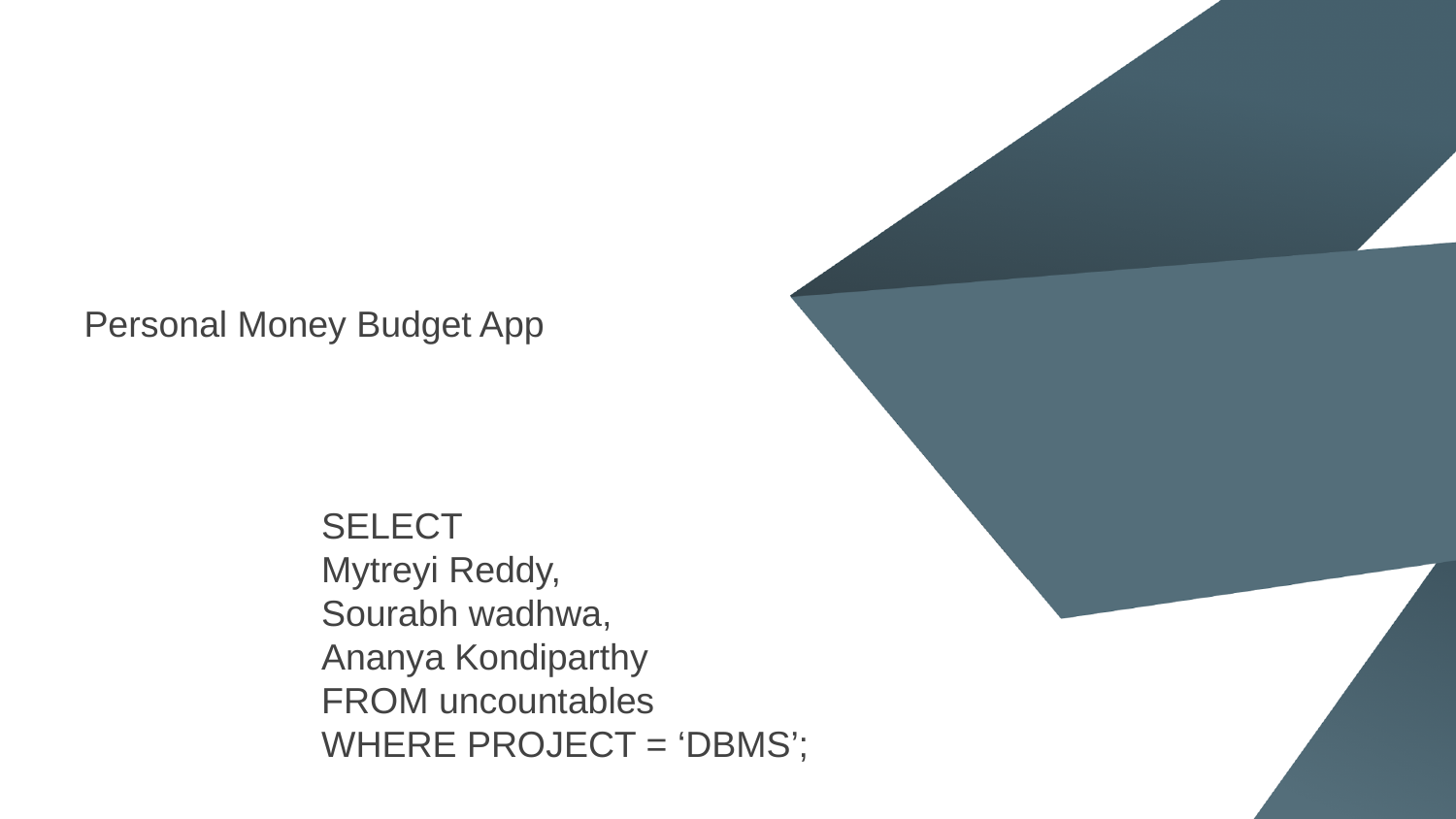

# Personal Money Budget App

SELECT
Mytreyi Reddy,
Sourabh wadhwa,
Ananya Kondiparthy
FROM uncountables
WHERE PROJECT = ‘DBMS’;